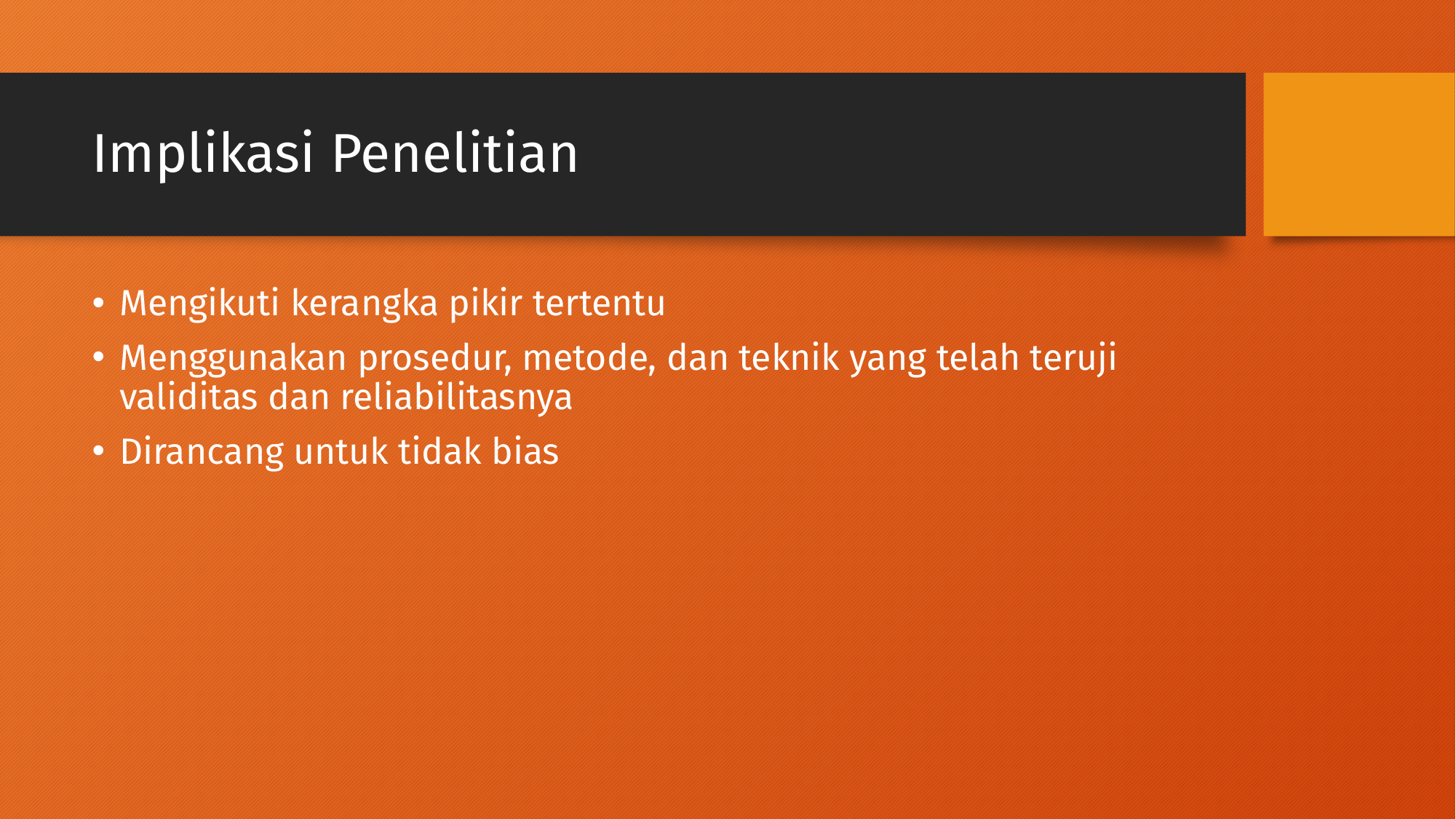

# Implikasi Penelitian
Mengikuti kerangka pikir tertentu
Menggunakan prosedur, metode, dan teknik yang telah teruji validitas dan reliabilitasnya
Dirancang untuk tidak bias